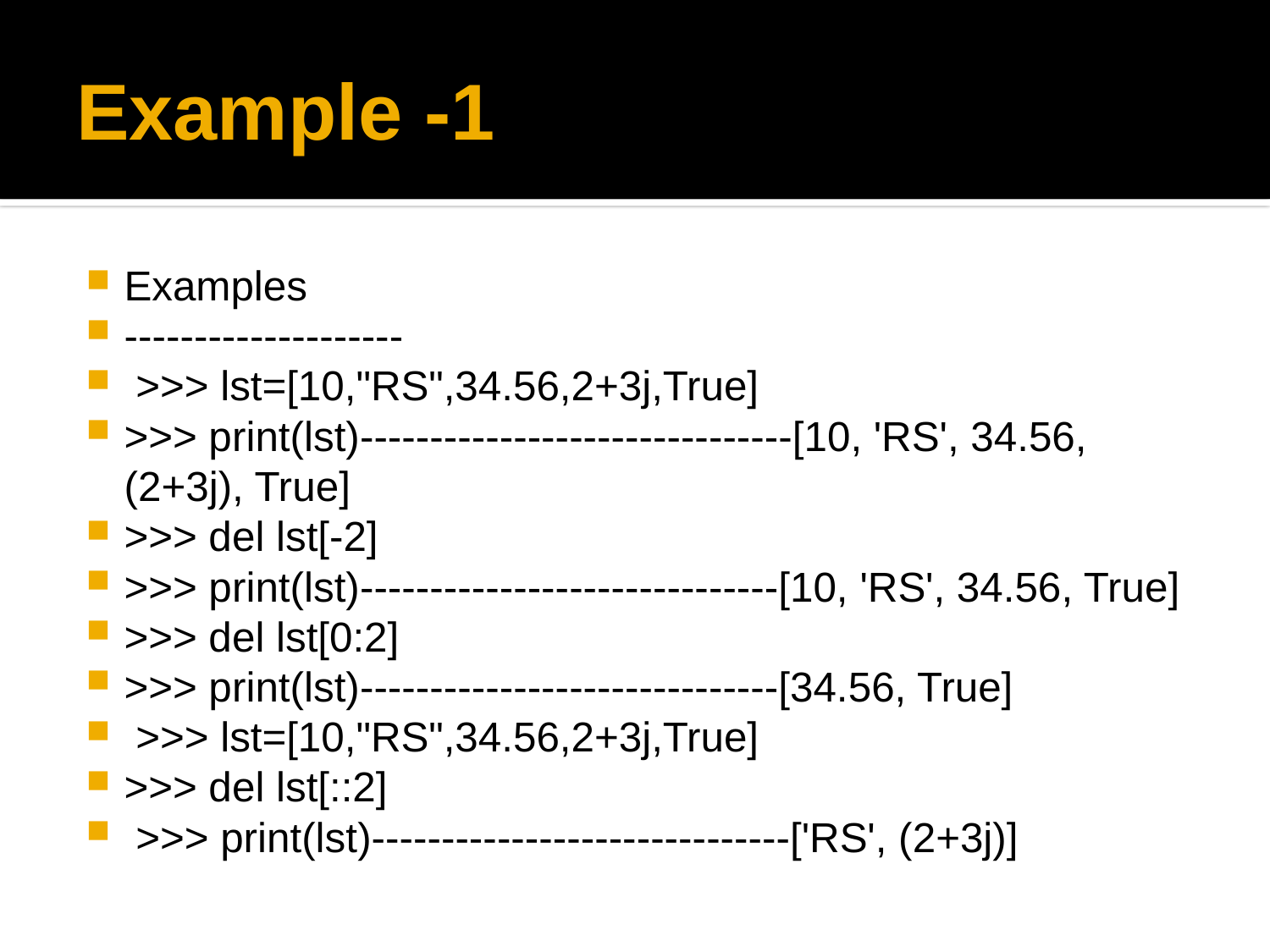

# Example -1
Examples
--------------------
 >>> lst=[10,"RS",34.56,2+3j,True]
>>> print(lst)-------------------------------[10, 'RS', 34.56, (2+3j), True]
>>> del lst[-2]
>>> print(lst)------------------------------[10, 'RS', 34.56, True]
>>> del lst[0:2]
>>> print(lst)------------------------------[34.56, True]
 >>> lst=[10,"RS",34.56,2+3j,True]
>>> del lst[::2]
 >>> print(lst)------------------------------['RS', (2+3j)]